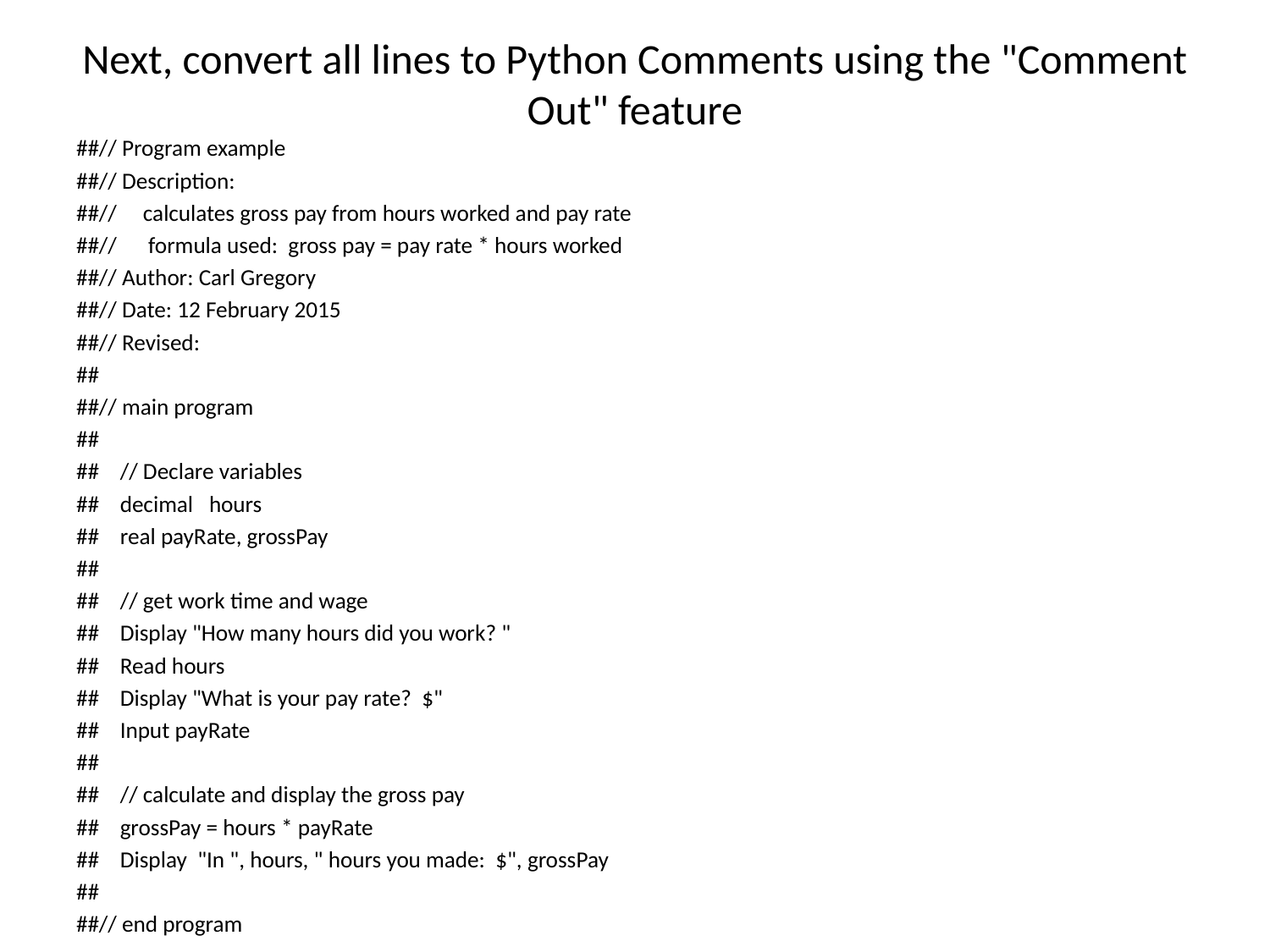

# Next, convert all lines to Python Comments using the "Comment Out" feature
##// Program example
##// Description:
##//     calculates gross pay from hours worked and pay rate
##//      formula used:  gross pay = pay rate * hours worked
##// Author: Carl Gregory
##// Date: 12 February 2015
##// Revised:
##
##// main program
##
##    // Declare variables
##    decimal   hours
##    real payRate, grossPay
##
##    // get work time and wage
##    Display "How many hours did you work? "
##    Read hours
##    Display "What is your pay rate?  $"
##    Input payRate
##
##    // calculate and display the gross pay
##    grossPay = hours * payRate
##    Display  "In ", hours, " hours you made:  $", grossPay
##
##// end program